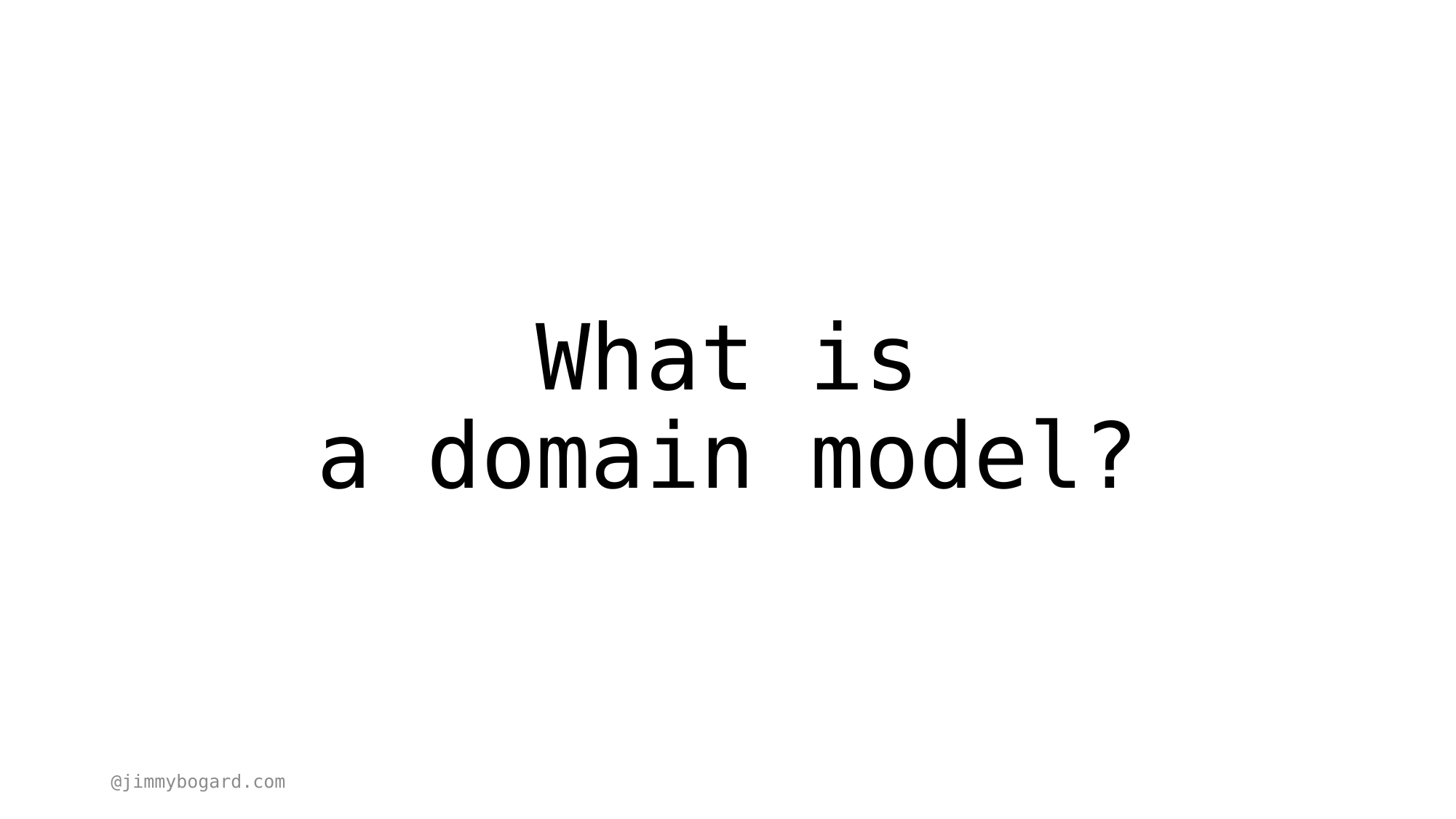

# What is a domain model?
@jimmybogard.com